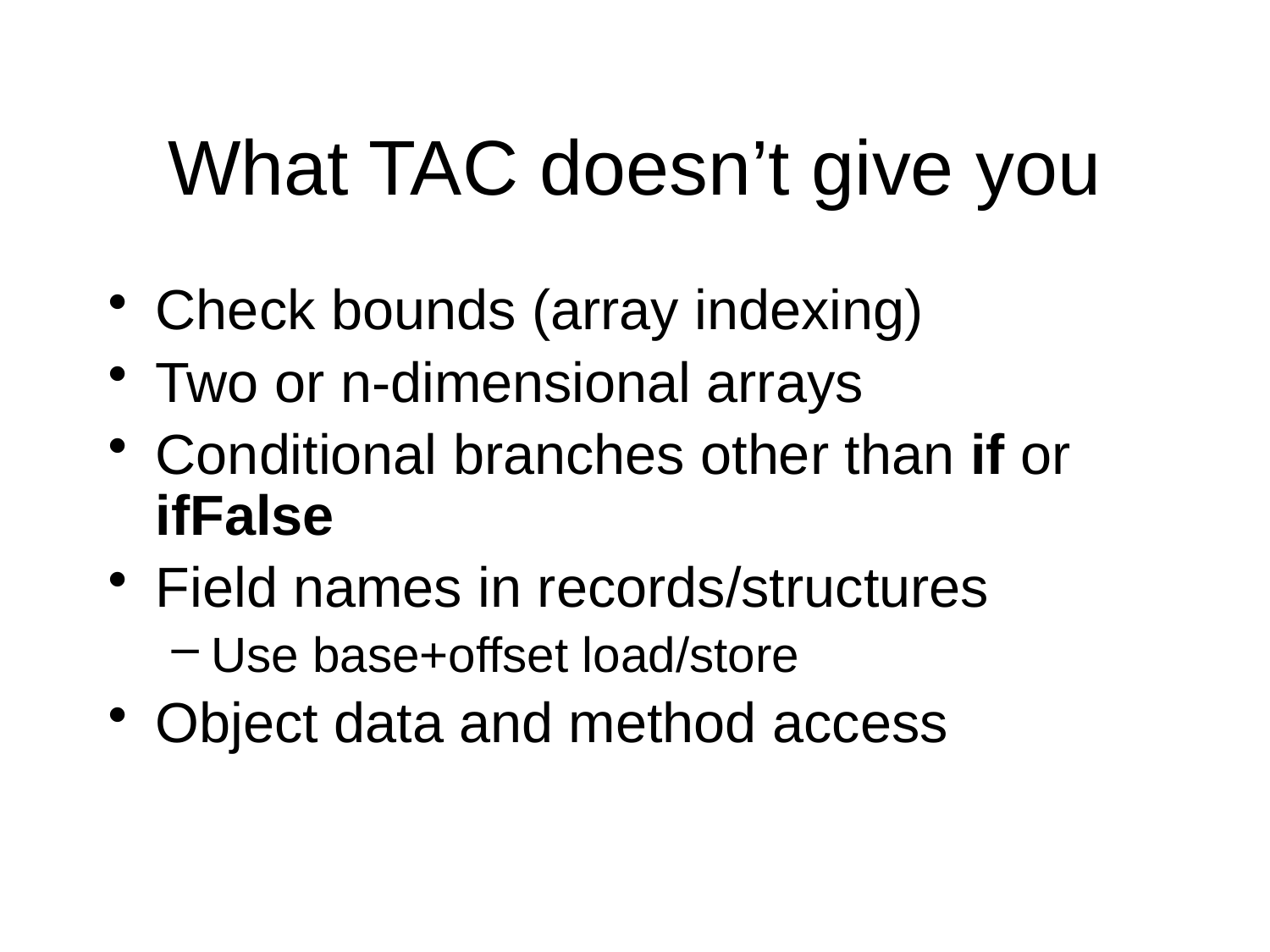

# What TAC doesn’t give you
Check bounds (array indexing)
Two or n-dimensional arrays
Conditional branches other than if or ifFalse
Field names in records/structures
Use base+offset load/store
Object data and method access